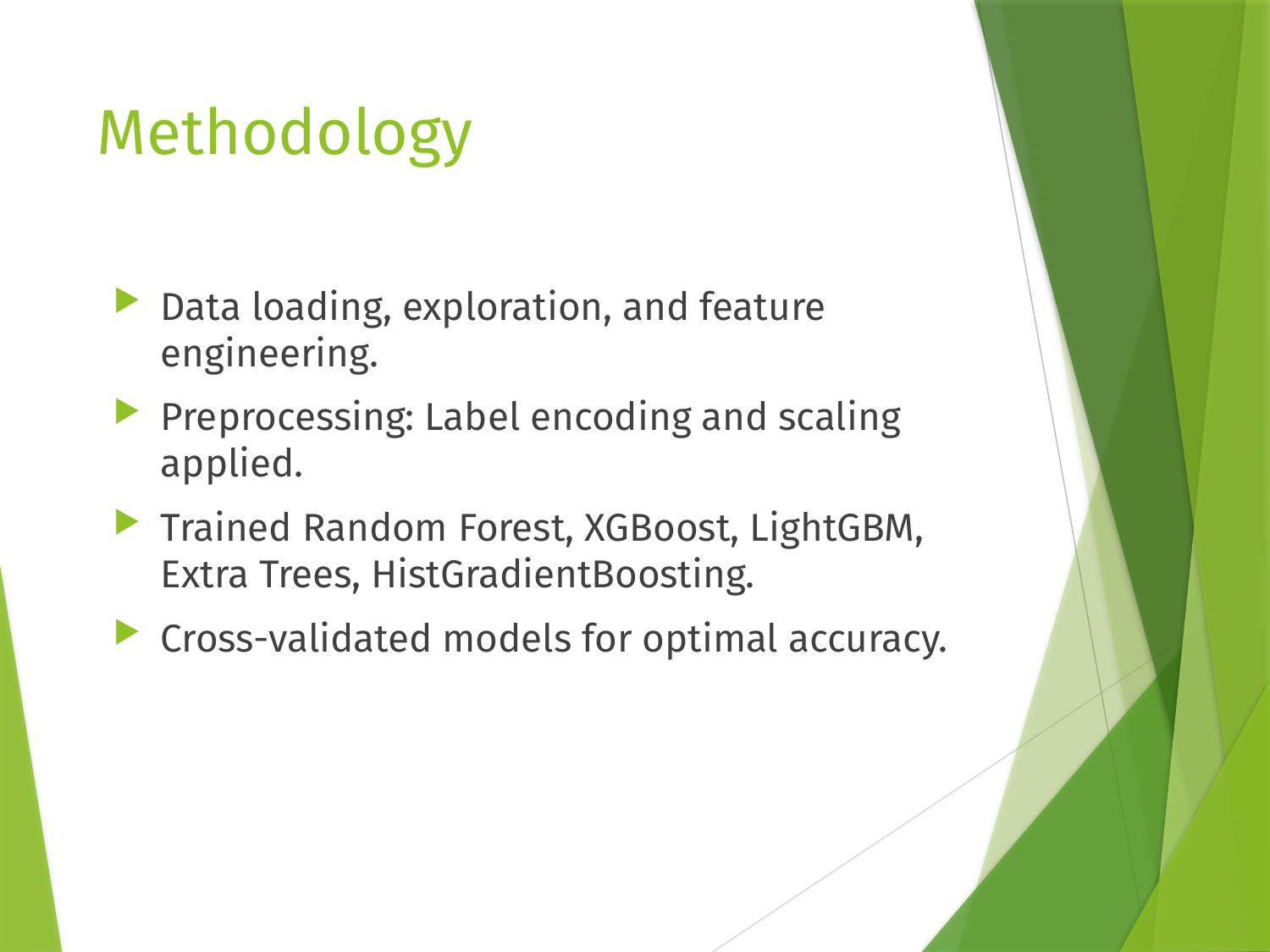

# Methodology

Data loading, exploration, and feature engineering.
Preprocessing: Label encoding and scaling applied.
Trained Random Forest, XGBoost, LightGBM, Extra Trees, HistGradientBoosting.
Cross-validated models for optimal accuracy.